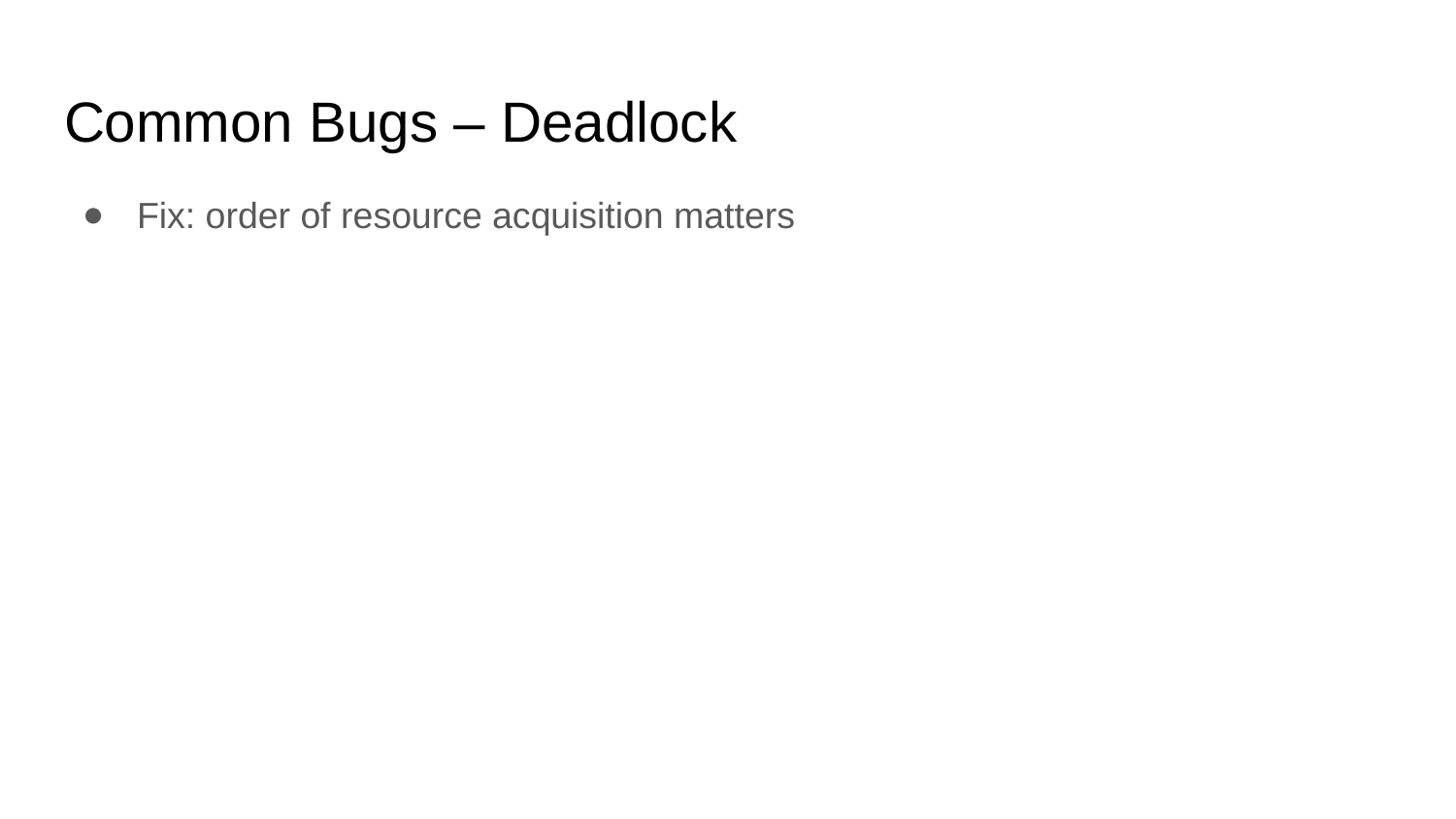

# Common Bugs – Deadlock
Fix: order of resource acquisition matters